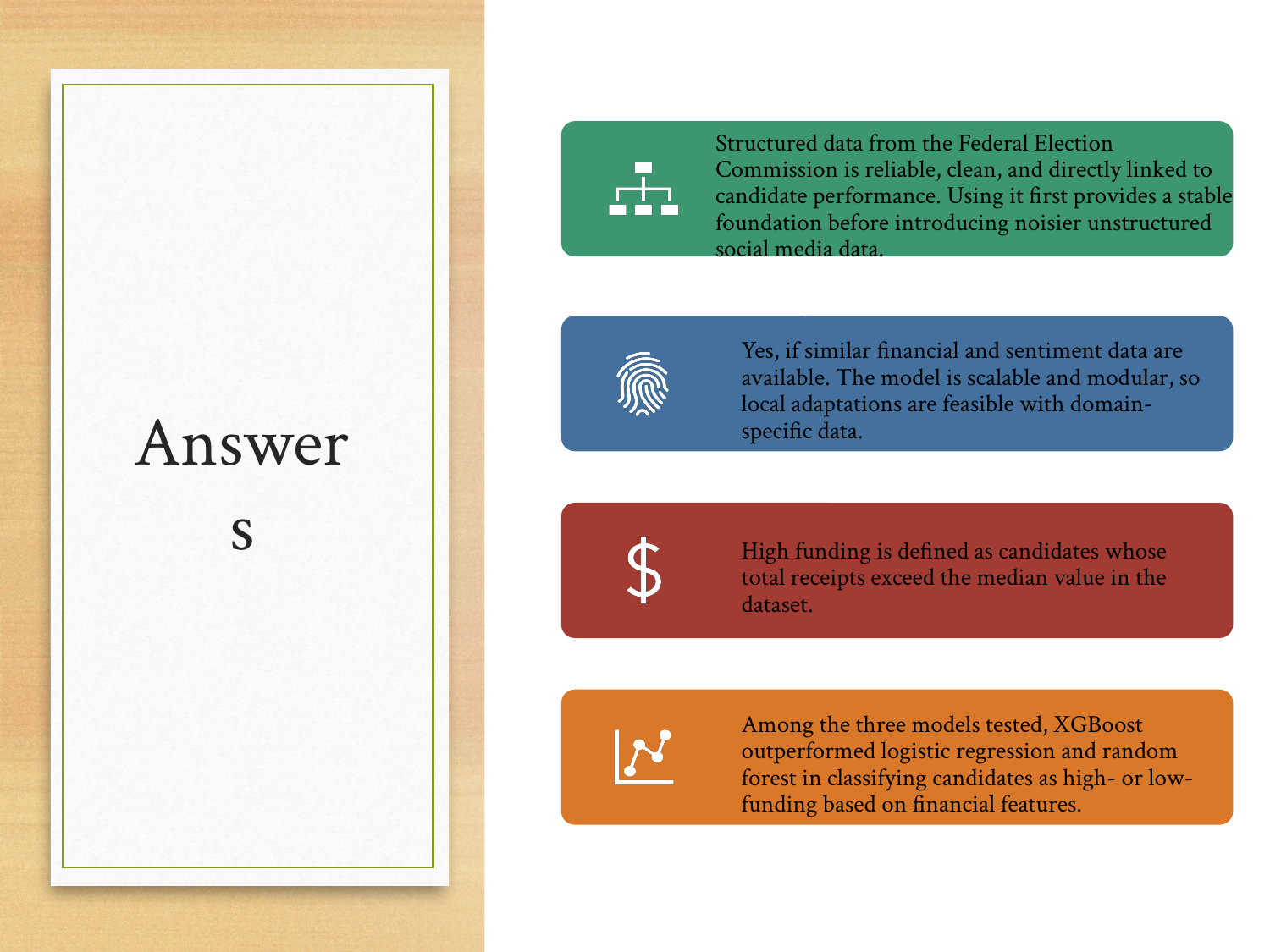

Structured data from the Federal Election Commission is reliable, clean, and directly linked to candidate performance. Using it first provides a stable foundation before introducing noisier unstructured social media data.
Yes, if similar financial and sentiment data are available. The model is scalable and modular, so local adaptations are feasible with domain-specific data.
High funding is defined as candidates whose total receipts exceed the median value in the dataset.
Among the three models tested, XGBoost outperformed logistic regression and random forest in classifying candidates as high- or low-funding based on financial features.
# Answers